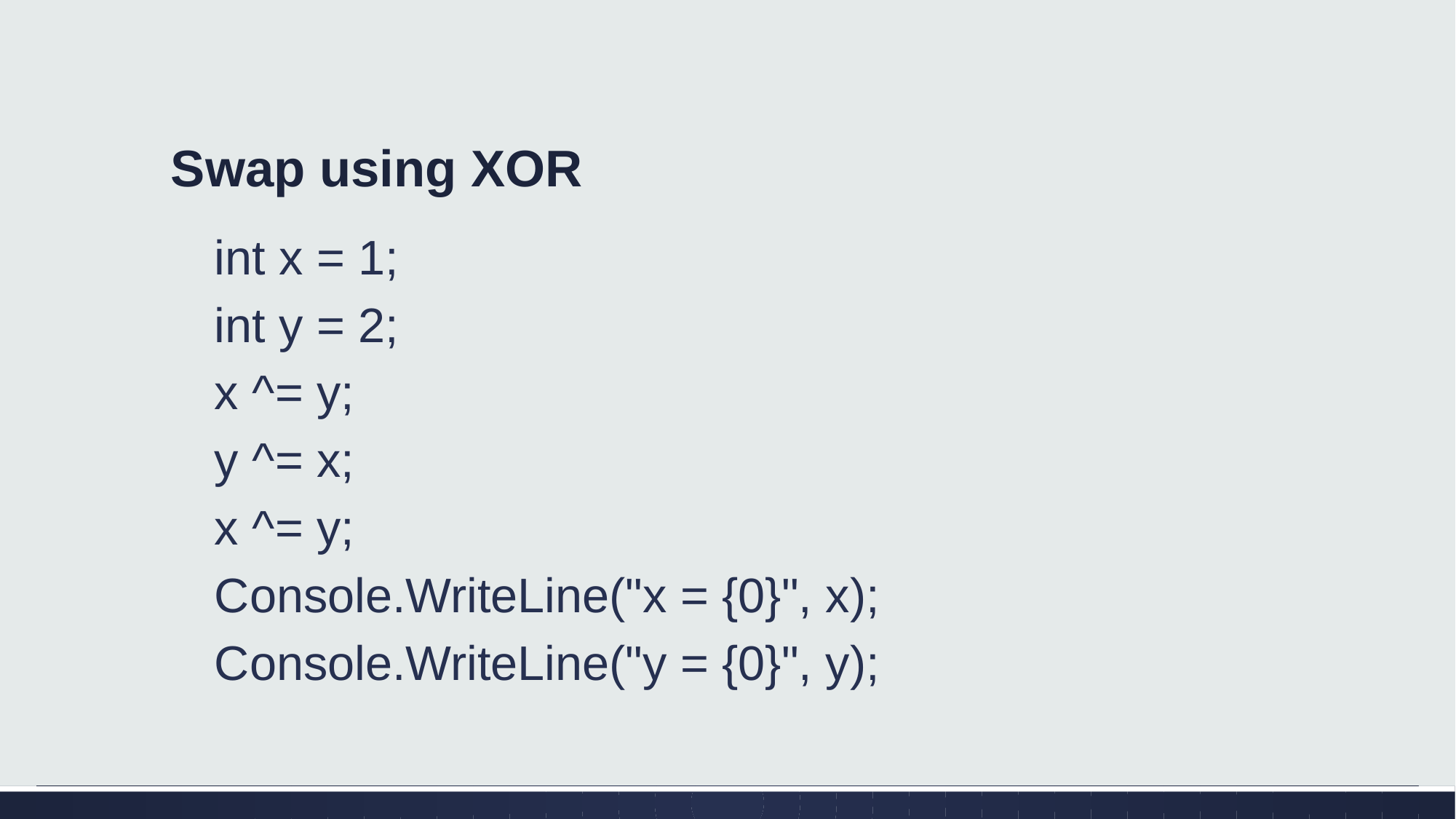

# Swap using XOR
int x = 1;
int y = 2;
x ^= y;
y ^= x;
x ^= y;
Console.WriteLine("x = {0}", x);
Console.WriteLine("y = {0}", y);